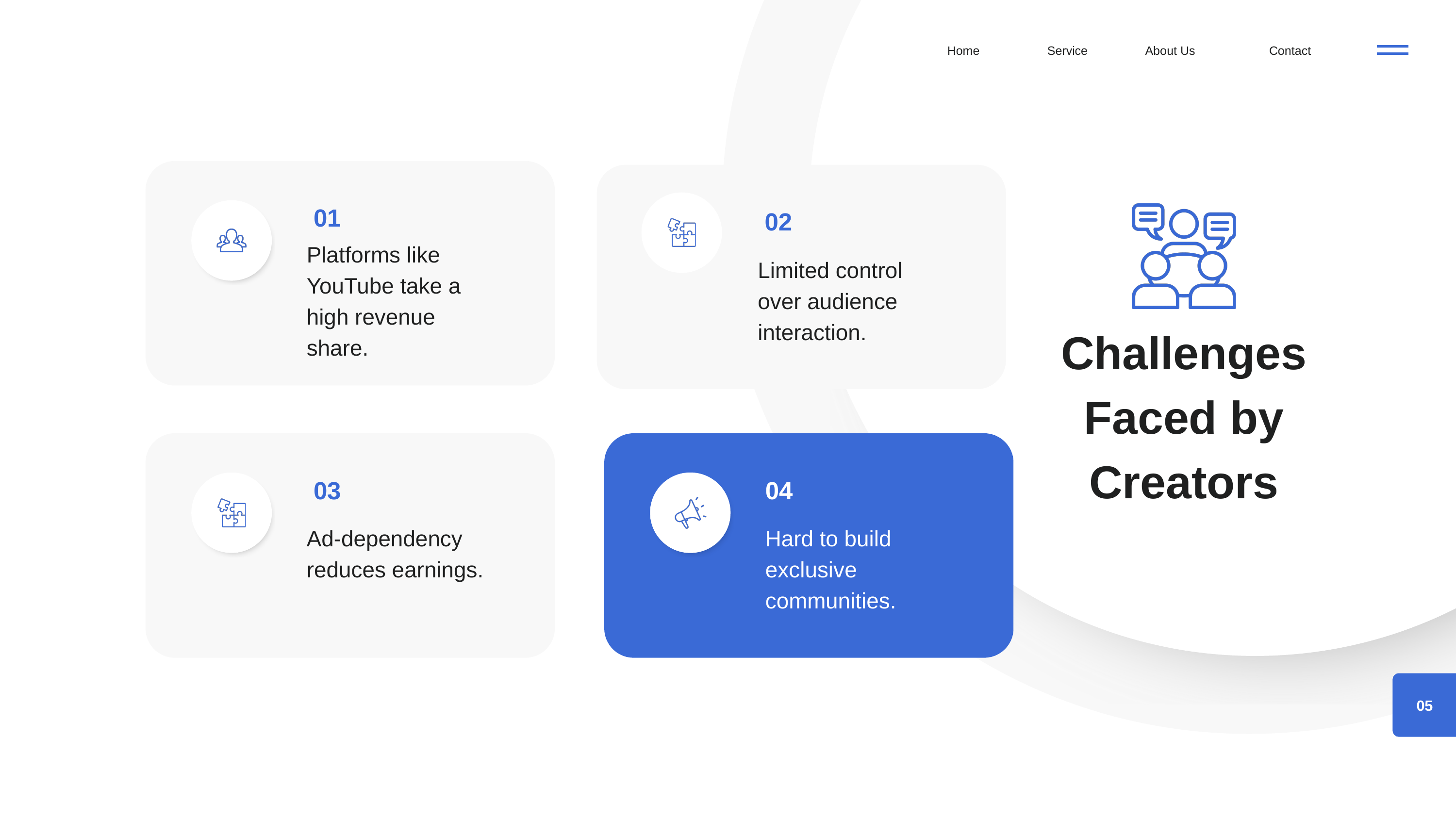

Home
Service
About Us
Contact

 01

 02

Platforms like YouTube take a high revenue share.
Limited control over audience interaction.
Challenges Faced by Creators

 03
04

Ad-dependency reduces earnings.
Hard to build exclusive communities.

05